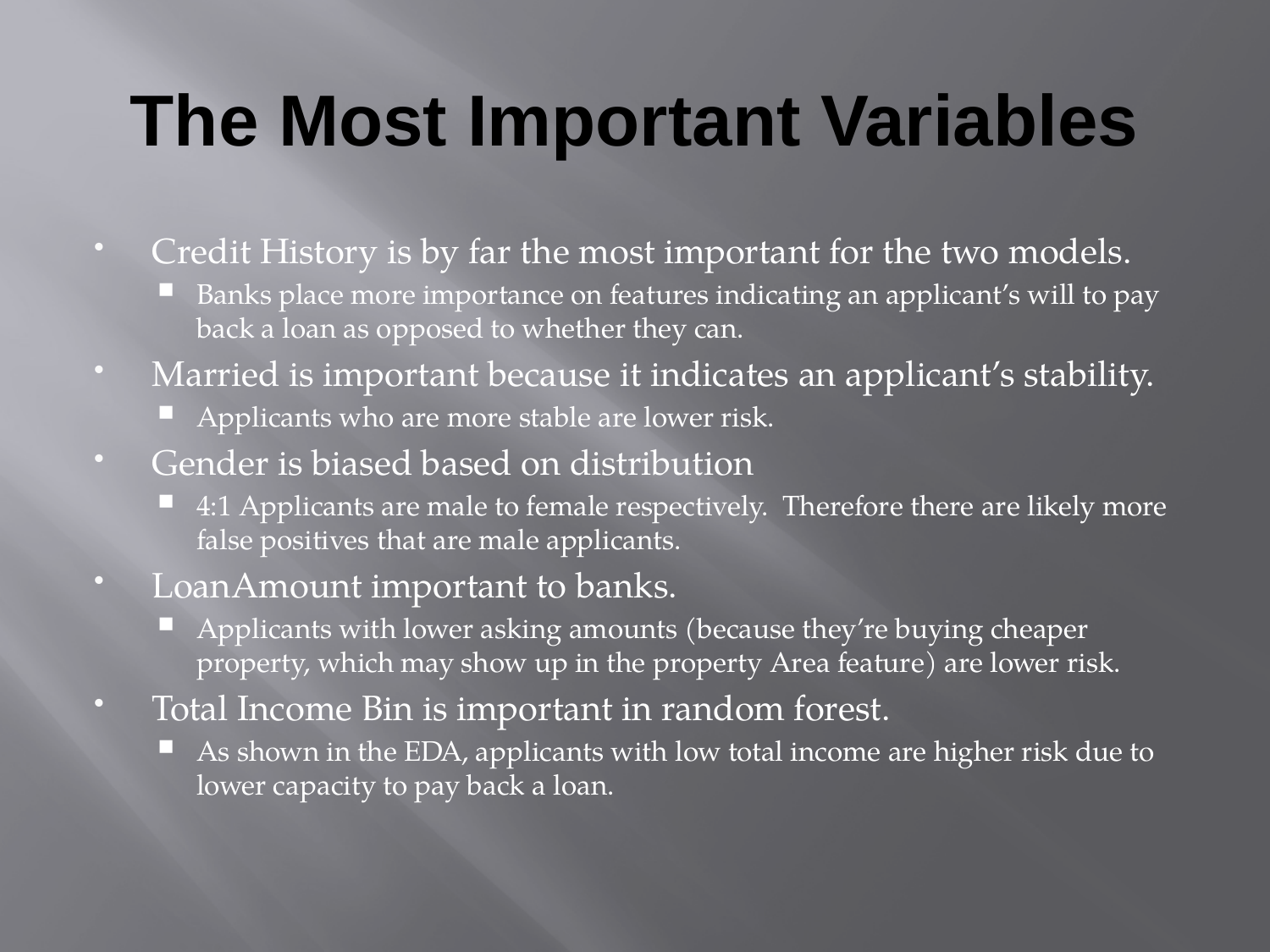

# The Most Important Variables
Credit History is by far the most important for the two models.
Banks place more importance on features indicating an applicant’s will to pay back a loan as opposed to whether they can.
Married is important because it indicates an applicant’s stability.
Applicants who are more stable are lower risk.
Gender is biased based on distribution
4:1 Applicants are male to female respectively.  Therefore there are likely more false positives that are male applicants.
LoanAmount important to banks.
Applicants with lower asking amounts (because they’re buying cheaper property, which may show up in the property Area feature) are lower risk.
Total Income Bin is important in random forest.
As shown in the EDA, applicants with low total income are higher risk due to lower capacity to pay back a loan.